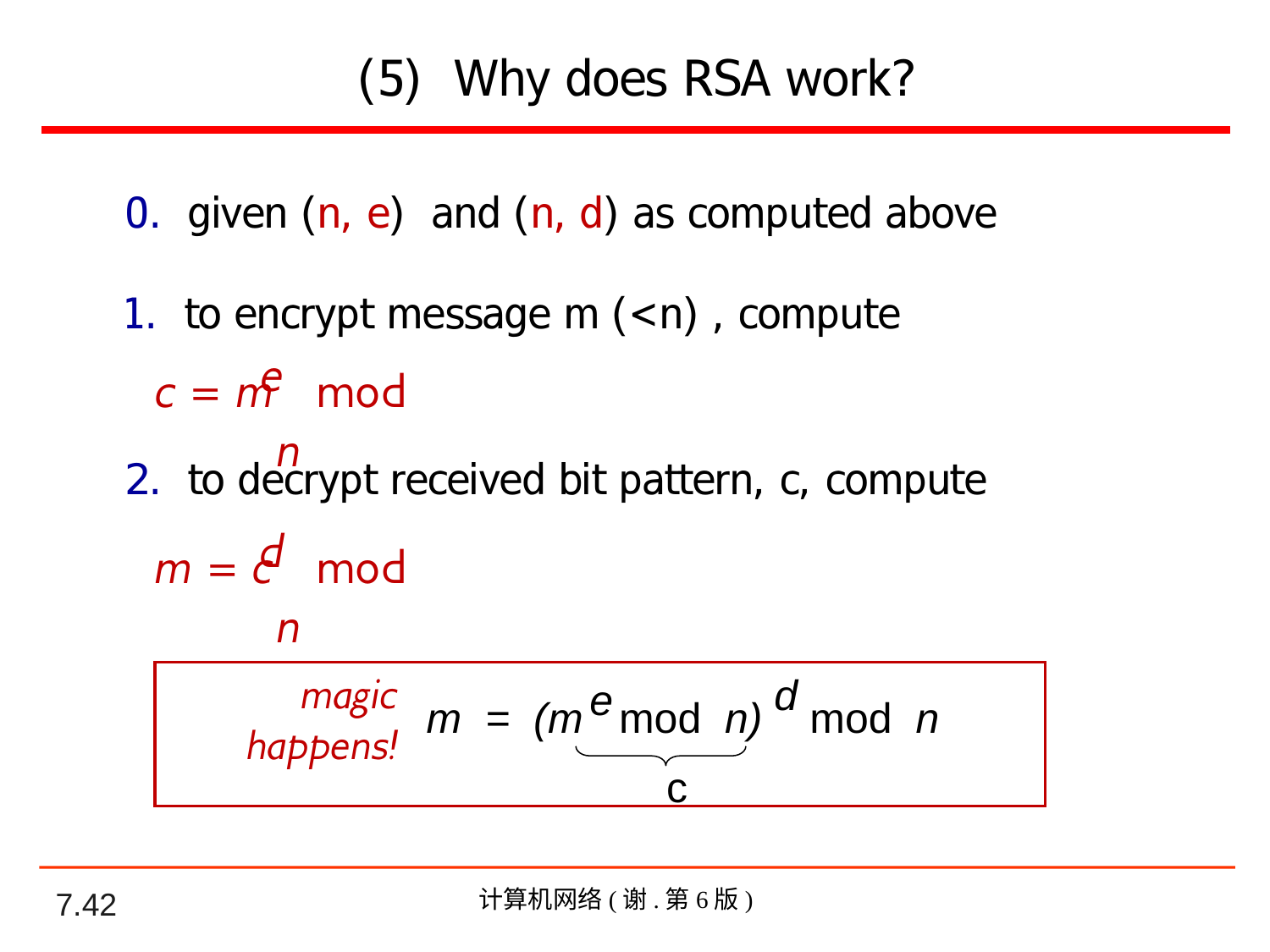

# (5)  Why does RSA work?
0.  given (n, e)  and (n, d) as computed above
1.  to encrypt message m (<n) , compute

e
c = m   mod  n
2.  to decrypt received bit pattern, c, compute
d
m = c   mod  n
magic
happens!

d
e
m  =  (m   mod  n)
 mod  n

c